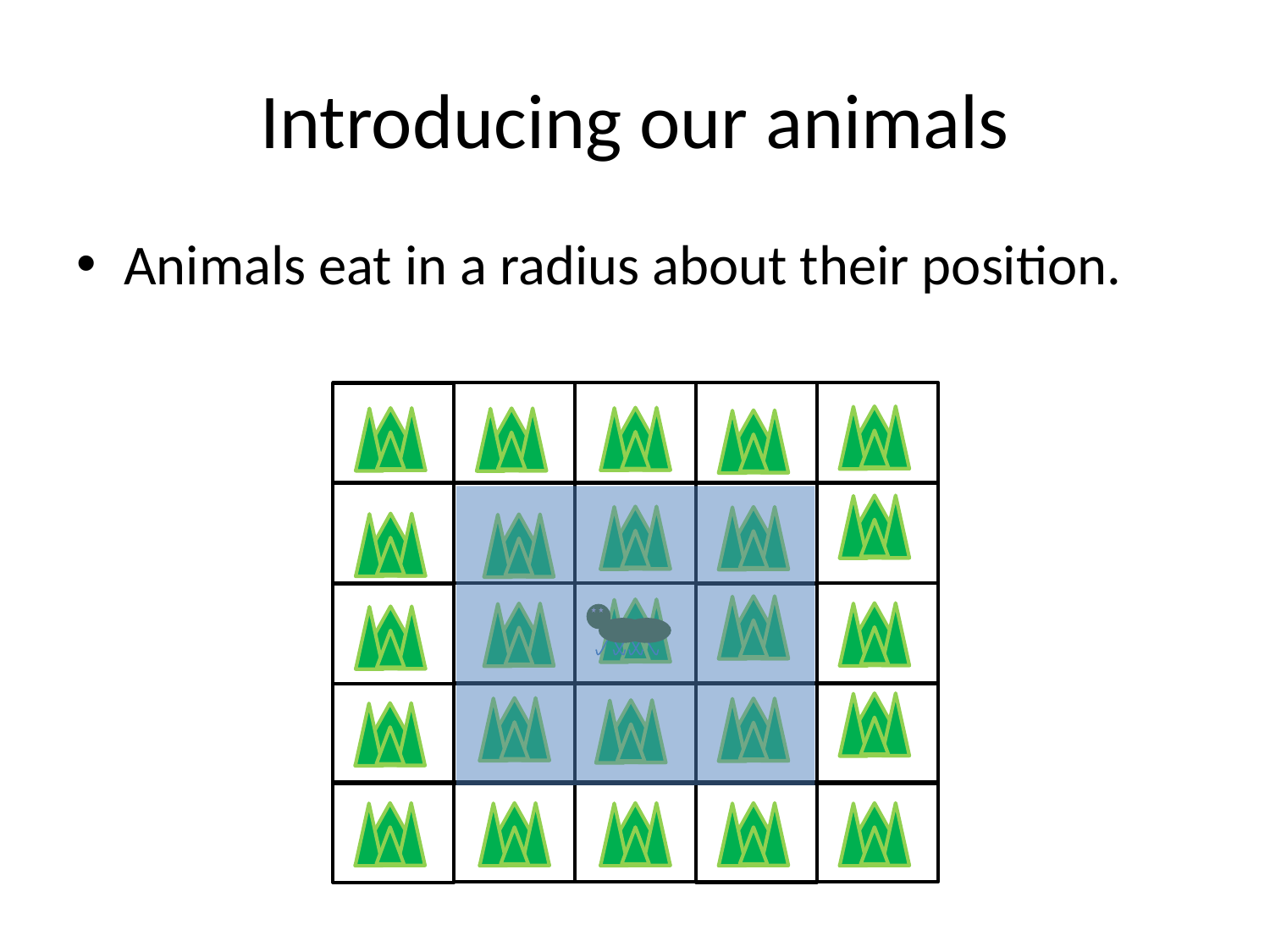

# Introducing our animals
Animals eat in a radius about their position.